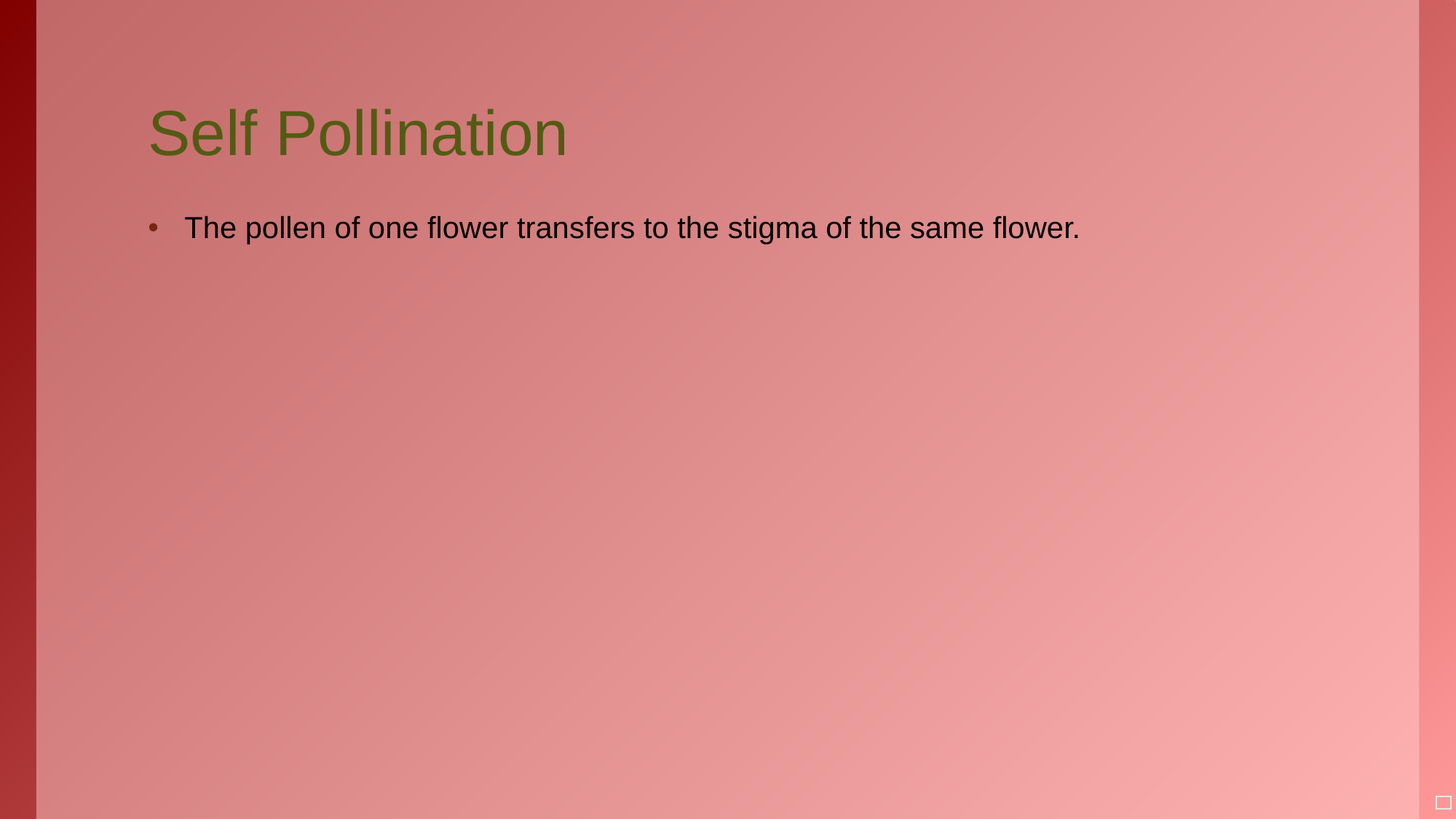

# Self Pollination
The pollen of one flower transfers to the stigma of the same flower.